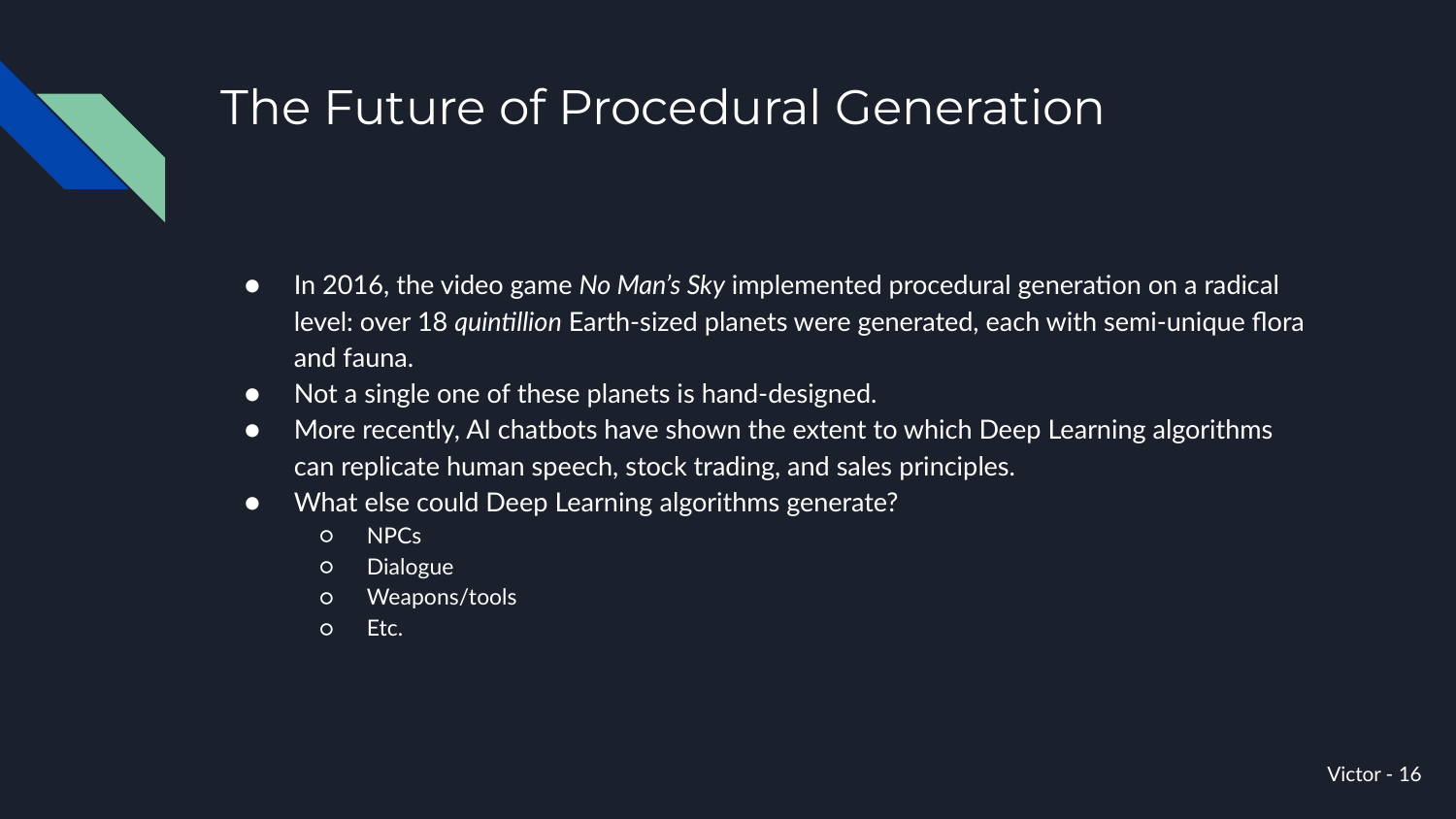

# The Future of Procedural Generation
In 2016, the video game No Man’s Sky implemented procedural generation on a radical level: over 18 quintillion Earth-sized planets were generated, each with semi-unique flora and fauna.
Not a single one of these planets is hand-designed.
More recently, AI chatbots have shown the extent to which Deep Learning algorithms can replicate human speech, stock trading, and sales principles.
What else could Deep Learning algorithms generate?
NPCs
Dialogue
Weapons/tools
Etc.
 Victor - 16